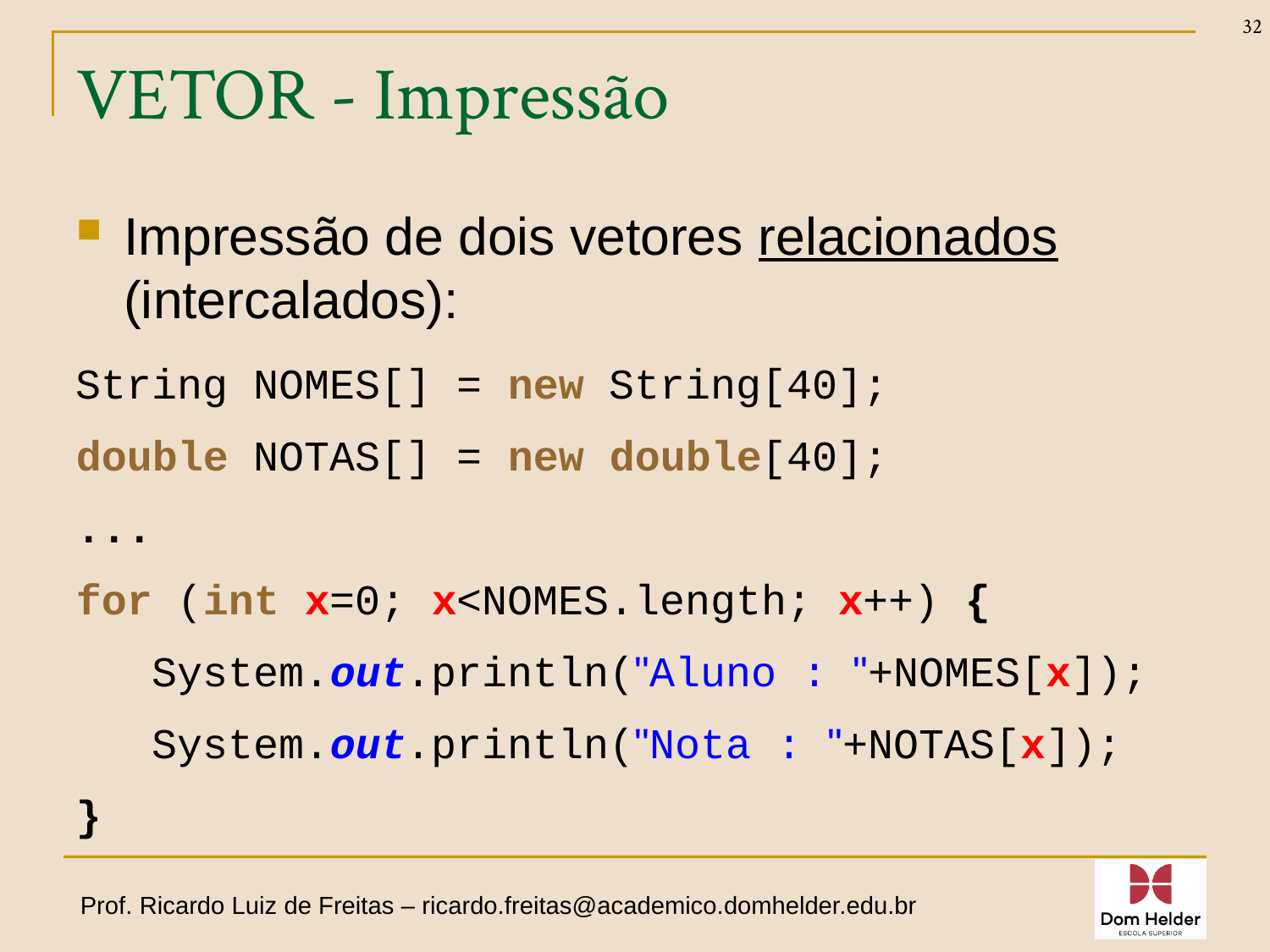

32
# VETOR - Impressão
Impressão de dois vetores relacionados (intercalados):
String NOMES[] = new String[40];
double NOTAS[] = new double[40];
...
for (int x=0; x<NOMES.length; x++) {
   System.out.println("Aluno : "+NOMES[x]);
   System.out.println("Nota : "+NOTAS[x]);
}